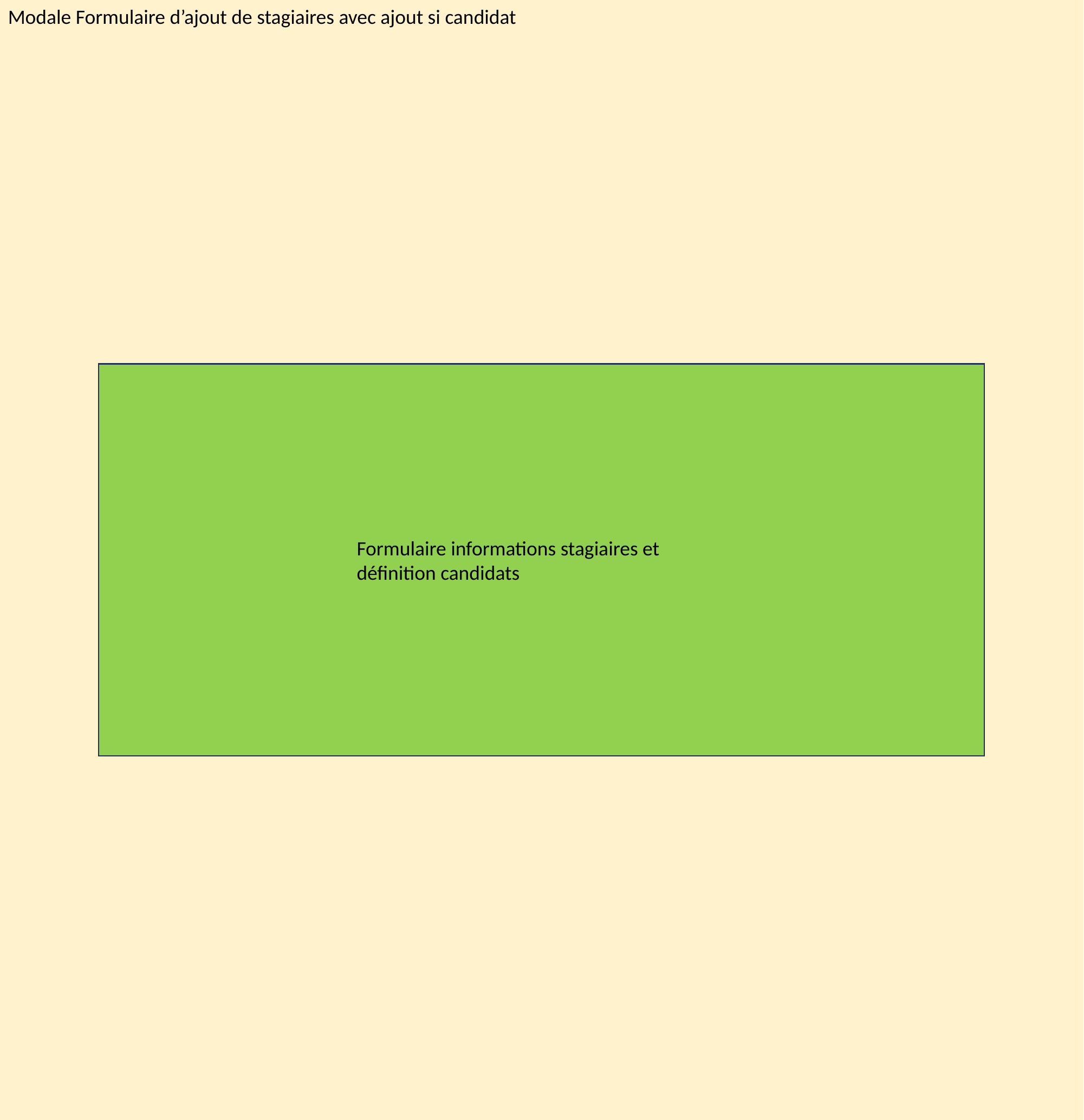

Modale Formulaire d’ajout de stagiaires avec ajout si candidat

Formulaire informations stagiaires et définition candidats